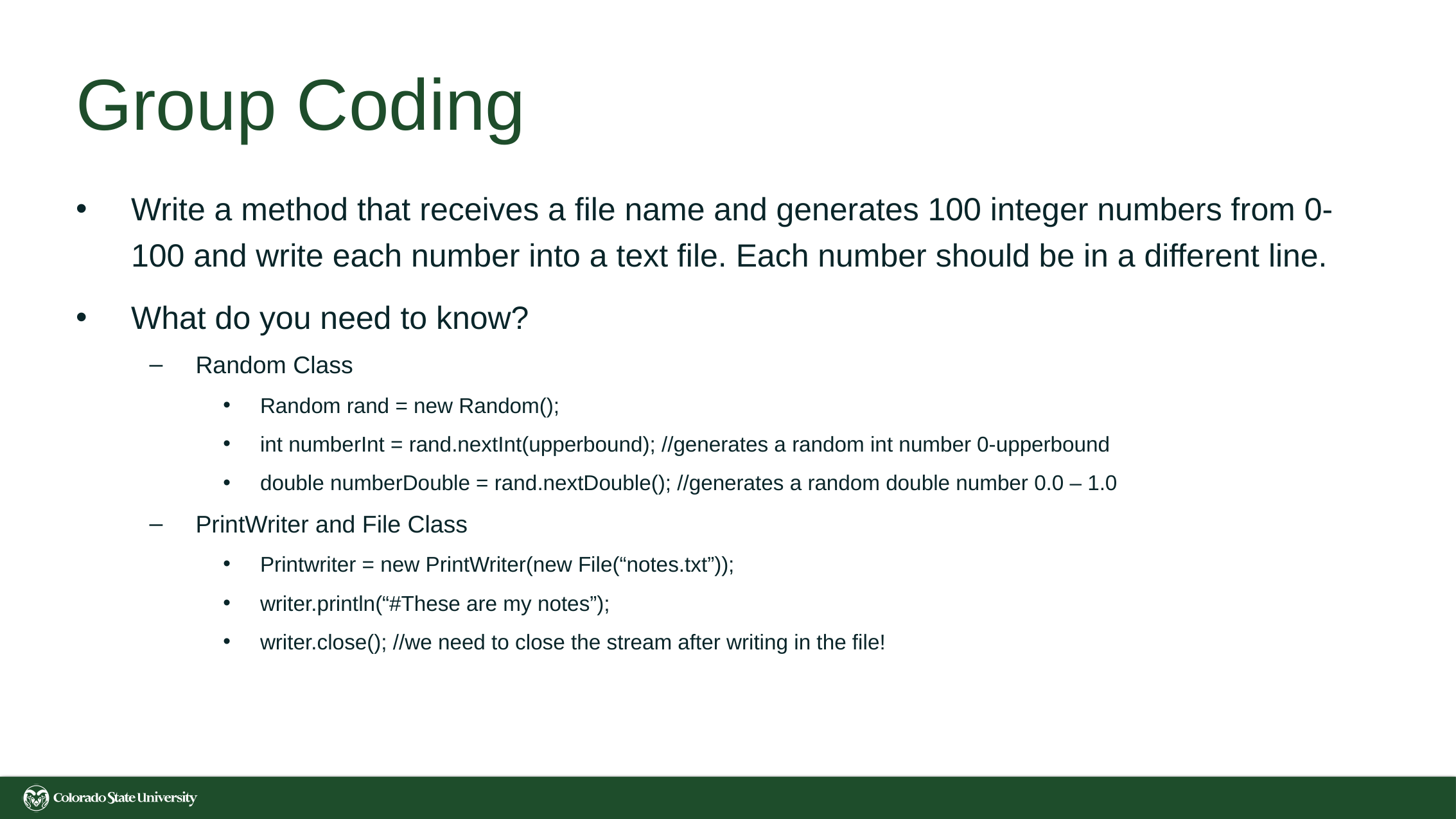

# Group Coding
Write a method that receives a file name and generates 100 integer numbers from 0-100 and write each number into a text file. Each number should be in a different line.
What do you need to know?
Random Class
Random rand = new Random();
int numberInt = rand.nextInt(upperbound); //generates a random int number 0-upperbound
double numberDouble = rand.nextDouble(); //generates a random double number 0.0 – 1.0
PrintWriter and File Class
Printwriter = new PrintWriter(new File(“notes.txt”));
writer.println(“#These are my notes”);
writer.close(); //we need to close the stream after writing in the file!